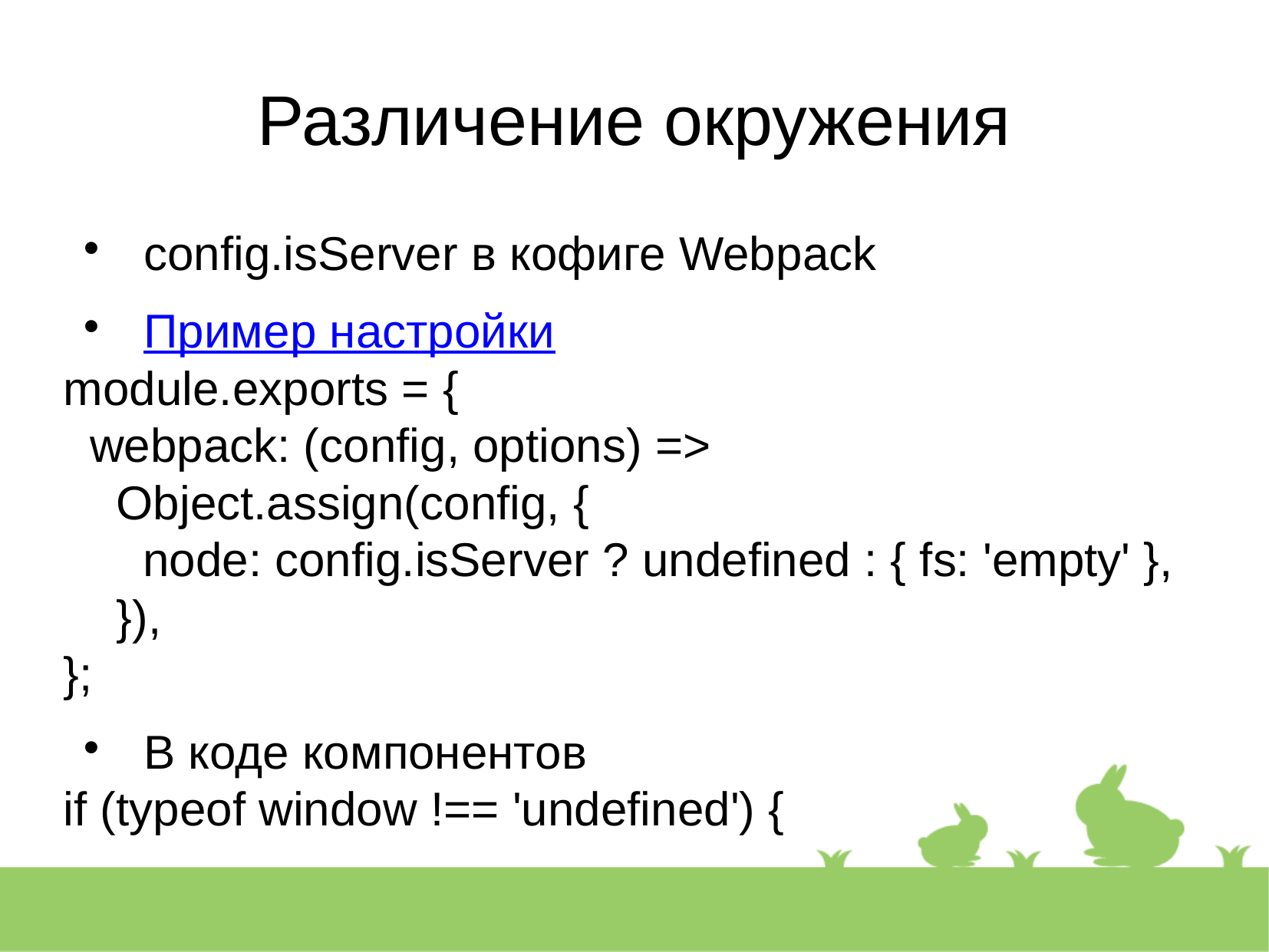

Различение окружения
config.isServer в кофиге Webpack
Пример настройки
module.exports = {
  webpack: (config, options) =>
    Object.assign(config, {
      node: config.isServer ? undefined : { fs: 'empty' },
    }),
};
В коде компонентов
if (typeof window !== 'undefined') {